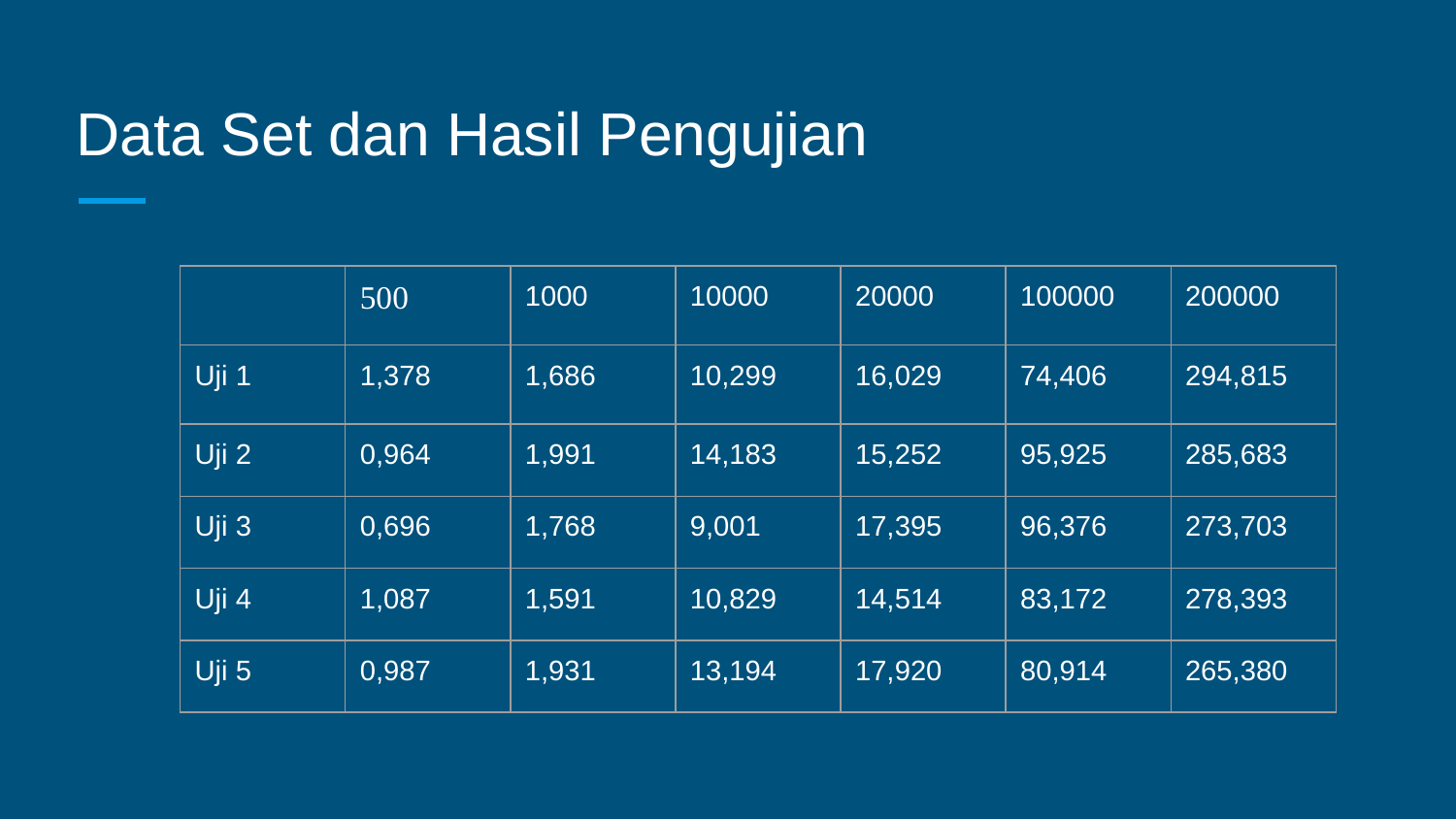

# Data Set dan Hasil Pengujian
|  | 500 | 1000 | 10000 | 20000 | 100000 | 200000 |
| --- | --- | --- | --- | --- | --- | --- |
| Uji 1 | 1,378 | 1,686 | 10,299 | 16,029 | 74,406 | 294,815 |
| Uji 2 | 0,964 | 1,991 | 14,183 | 15,252 | 95,925 | 285,683 |
| Uji 3 | 0,696 | 1,768 | 9,001 | 17,395 | 96,376 | 273,703 |
| Uji 4 | 1,087 | 1,591 | 10,829 | 14,514 | 83,172 | 278,393 |
| Uji 5 | 0,987 | 1,931 | 13,194 | 17,920 | 80,914 | 265,380 |